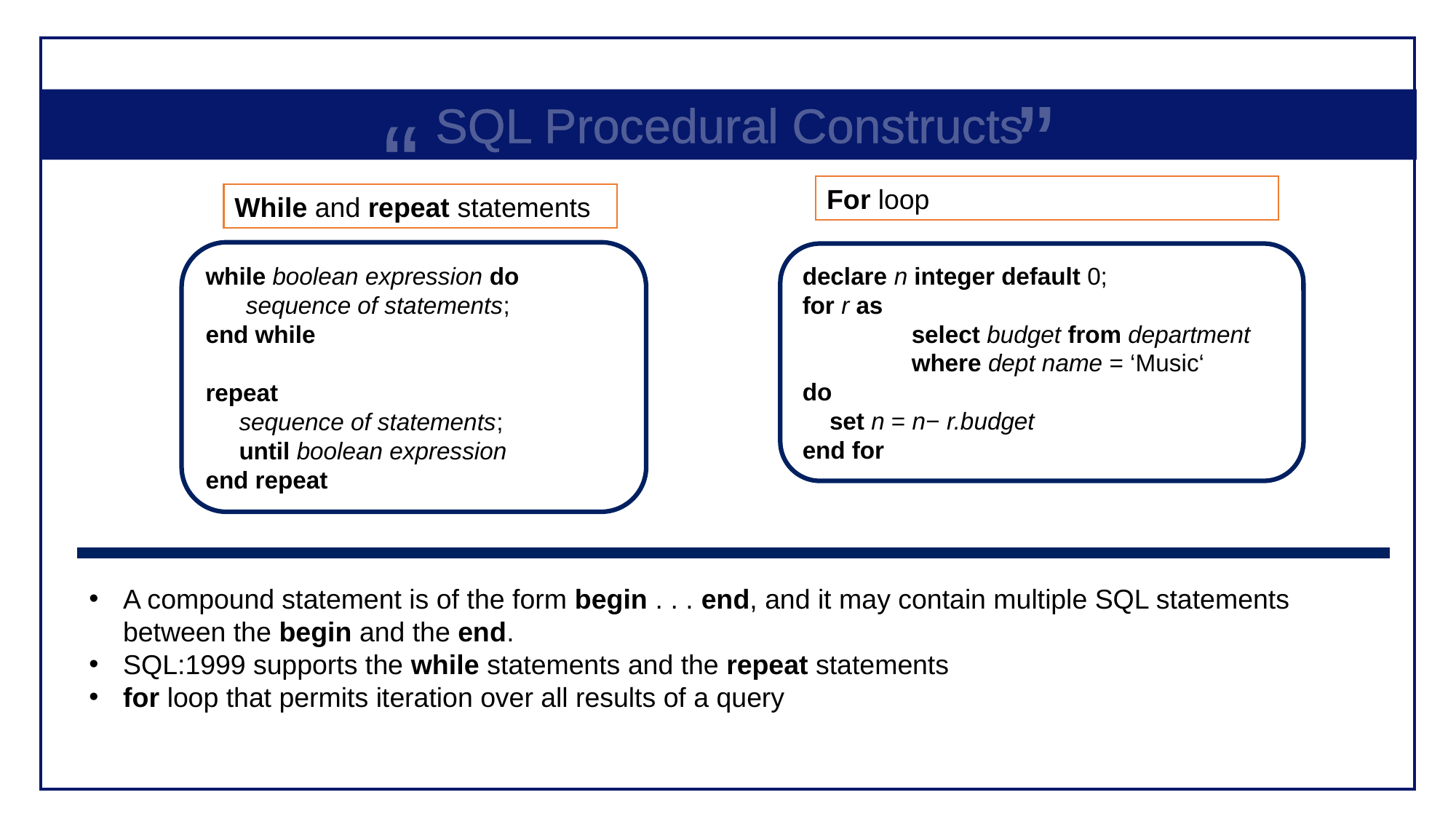

”
“
SQL Procedural Constructs

For loop
While and repeat statements
declare n integer default 0;
for r as
	select budget from department
	where dept name = ‘Music‘
do
    set n = n− r.budget
end for
while boolean expression do
      sequence of statements;
end while

repeat
     sequence of statements;
     until boolean expression
end repeat
A compound statement is of the form begin . . . end, and it may contain multiple SQL statements  between the begin and the end.
SQL:1999 supports the while statements and the repeat statements
for loop that permits iteration over all results of a query